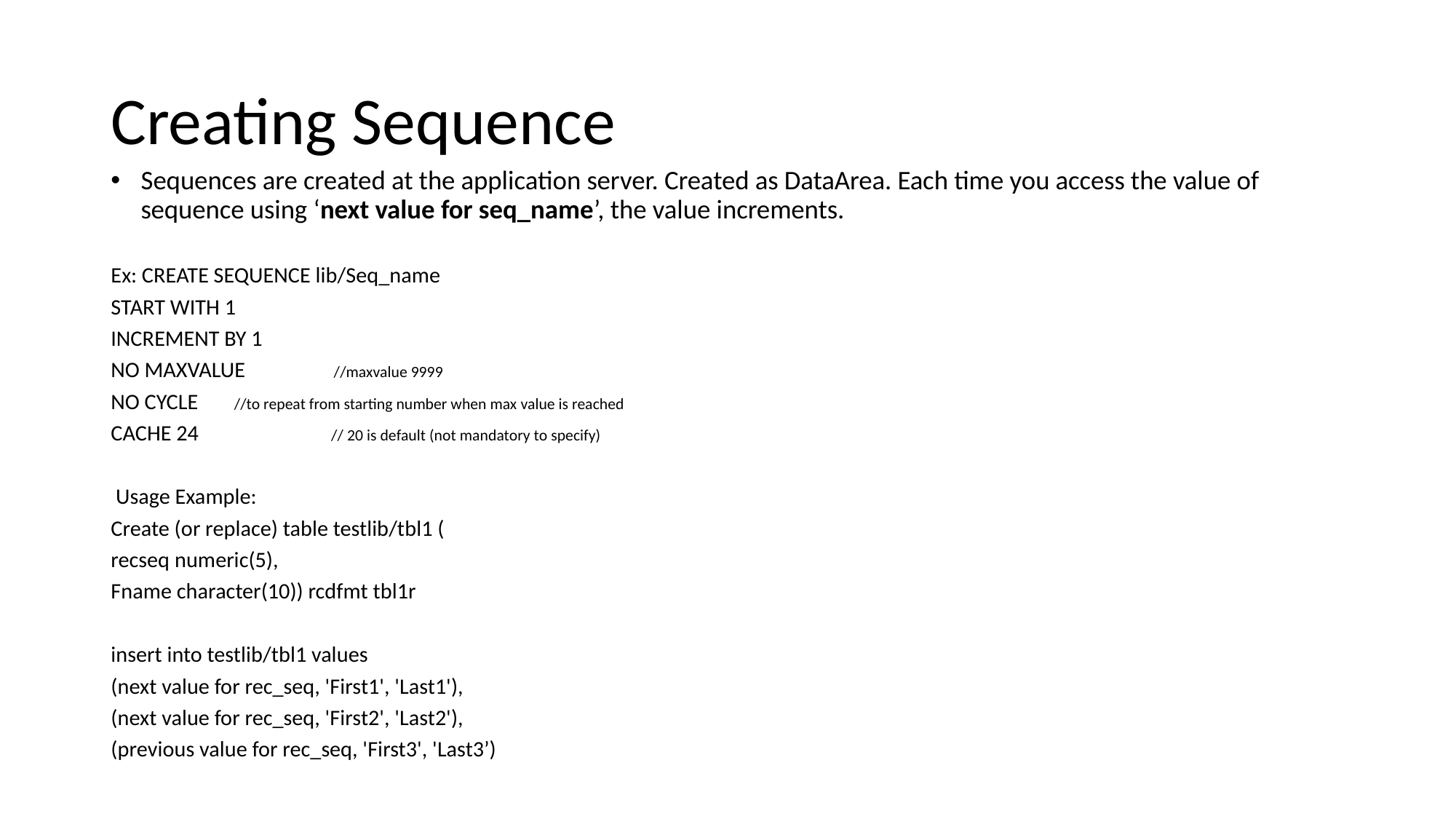

# Creating Sequence
Sequences are created at the application server. Created as DataArea. Each time you access the value of sequence using ‘next value for seq_name’, the value increments.

Ex: CREATE SEQUENCE lib/Seq_name
START WITH 1
INCREMENT BY 1
NO MAXVALUE                  //maxvalue 9999
NO CYCLE		  //to repeat from starting number when max value is reached
CACHE 24                           // 20 is default (not mandatory to specify)

 Usage Example:
Create (or replace) table testlib/tbl1 (
recseq numeric(5),
Fname character(10)) rcdfmt tbl1r

insert into testlib/tbl1 values
(next value for rec_seq, 'First1', 'Last1'),
(next value for rec_seq, 'First2', 'Last2'),
(previous value for rec_seq, 'First3', 'Last3’)